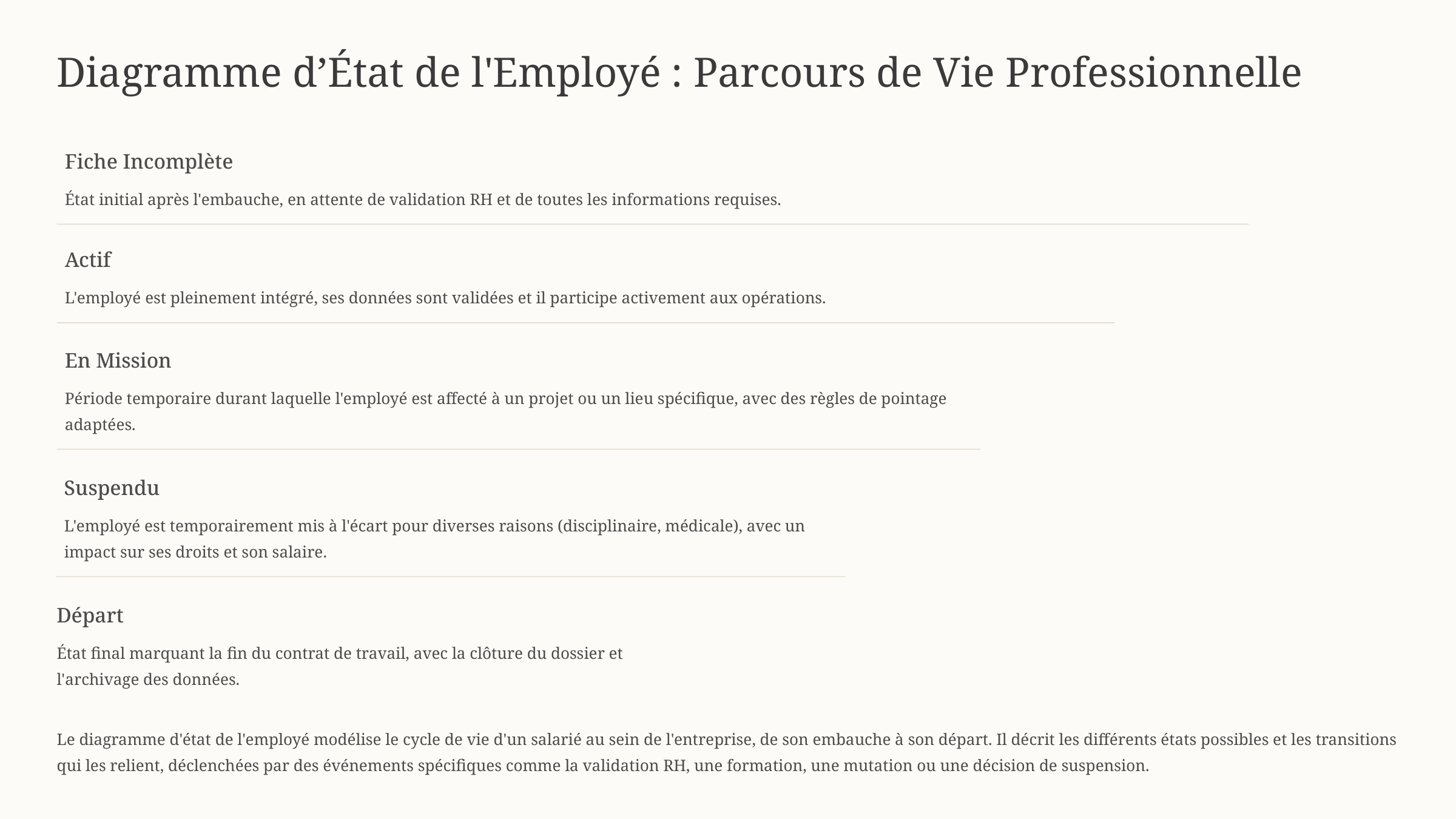

Diagramme d’État de l'Employé : Parcours de Vie Professionnelle
Fiche Incomplète
État initial après l'embauche, en attente de validation RH et de toutes les informations requises.

Actif
L'employé est pleinement intégré, ses données sont validées et il participe activement aux opérations.

En Mission
Période temporaire durant laquelle l'employé est affecté à un projet ou un lieu spécifique, avec des règles de pointage adaptées.

Suspendu
L'employé est temporairement mis à l'écart pour diverses raisons (disciplinaire, médicale), avec un impact sur ses droits et son salaire.

Départ
État final marquant la fin du contrat de travail, avec la clôture du dossier et l'archivage des données.
Le diagramme d'état de l'employé modélise le cycle de vie d'un salarié au sein de l'entreprise, de son embauche à son départ. Il décrit les différents états possibles et les transitions qui les relient, déclenchées par des événements spécifiques comme la validation RH, une formation, une mutation ou une décision de suspension.